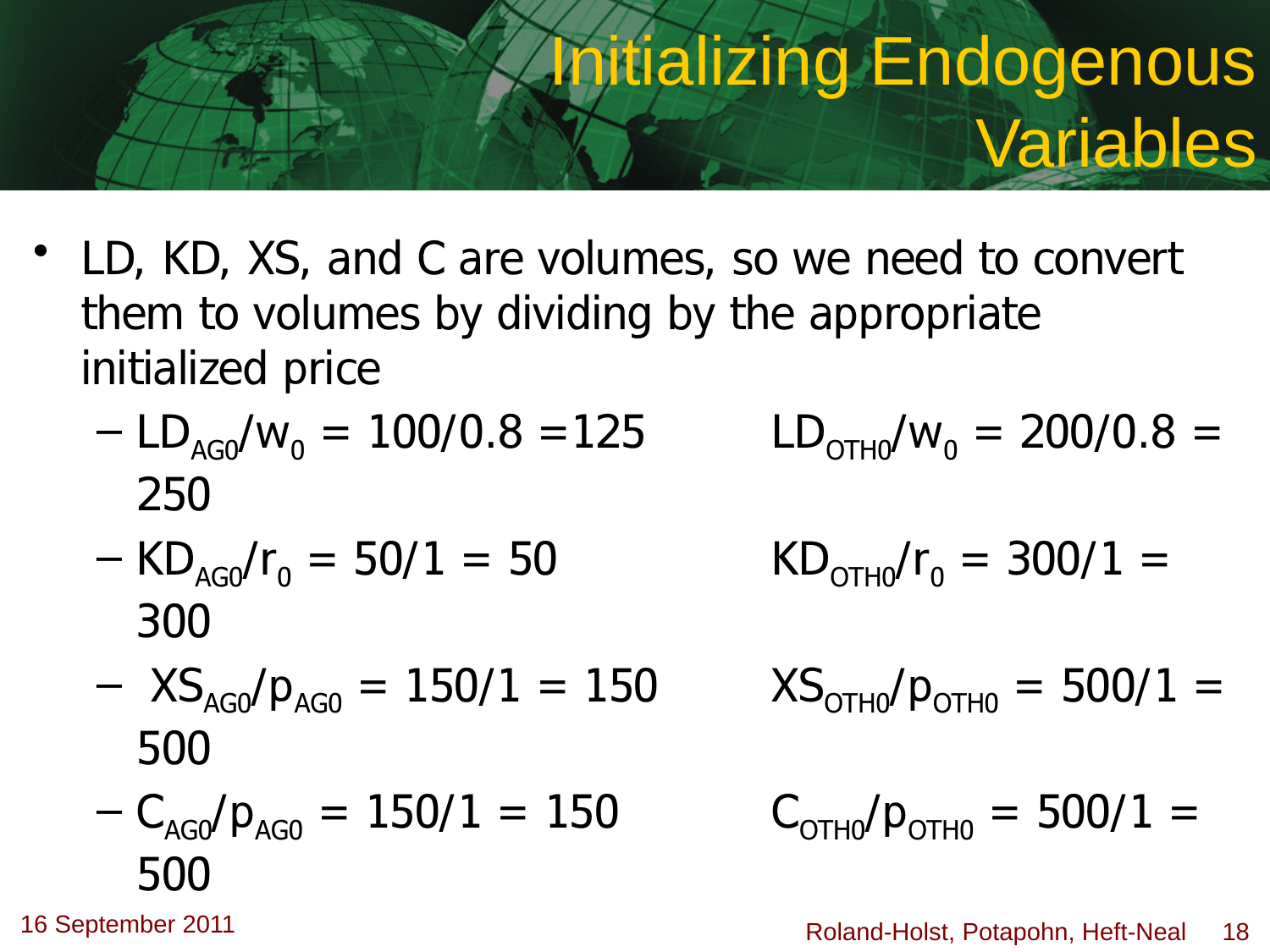

# Initializing Endogenous Variables
LD, KD, XS, and C are volumes, so we need to convert them to volumes by dividing by the appropriate initialized price
LDAG0/w0 = 100/0.8 =125	LDOTH0/w0 = 200/0.8 = 250
KDAG0/r0 = 50/1 = 50		KDOTH0/r0 = 300/1 = 300
 XSAG0/pAG0 = 150/1 = 150	XSOTH0/pOTH0 = 500/1 = 500
CAG0/pAG0 = 150/1 = 150		COTH0/pOTH0 = 500/1 = 500

We can also initialize LS and KS volumes
LS0 =  LDAG0+ LDOTH0
KS0 =  KDAG0+ KDOTH0